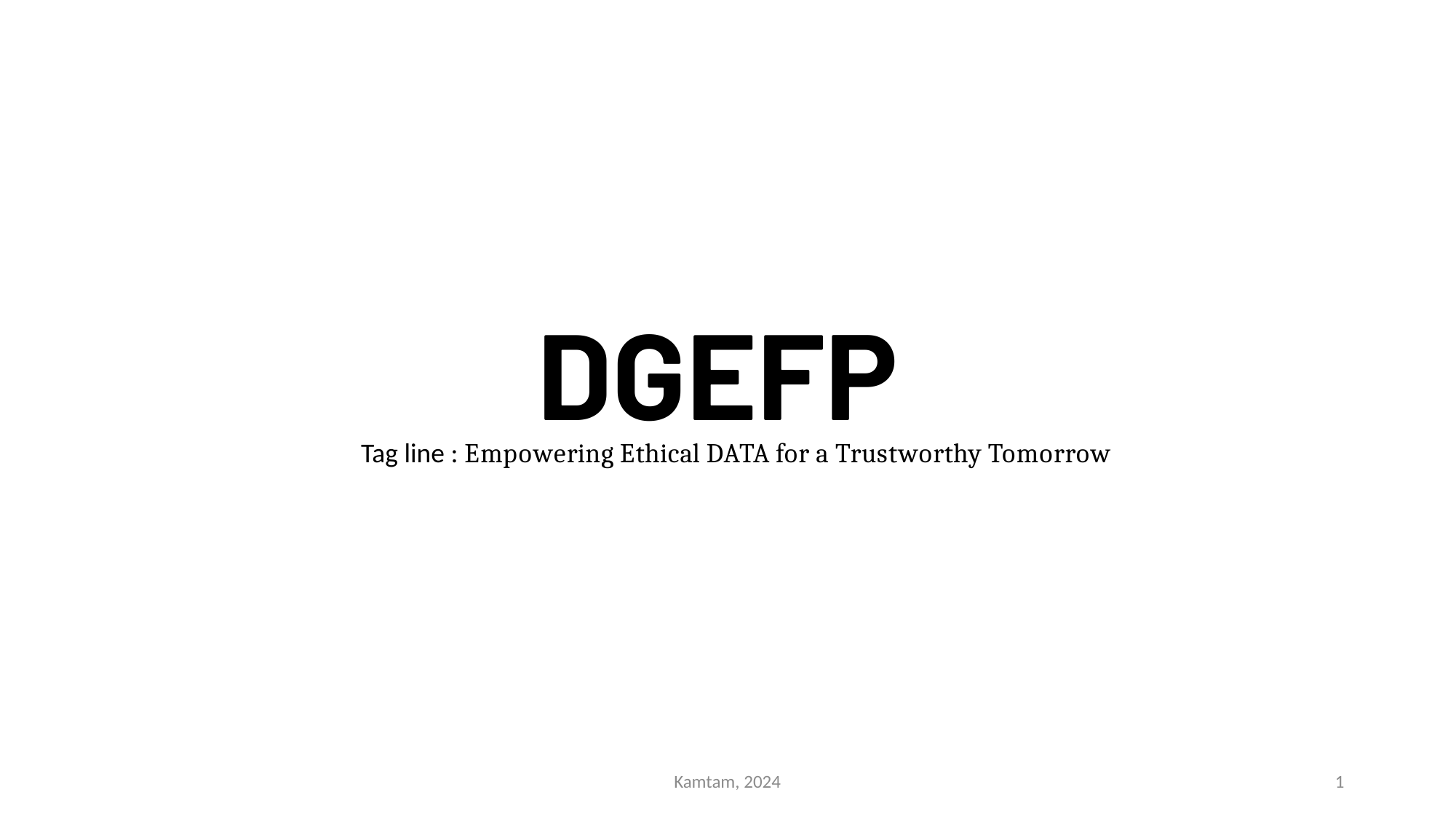

DGEFP
Tag line : Empowering Ethical DATA for a Trustworthy Tomorrow
Kamtam, 2024
1